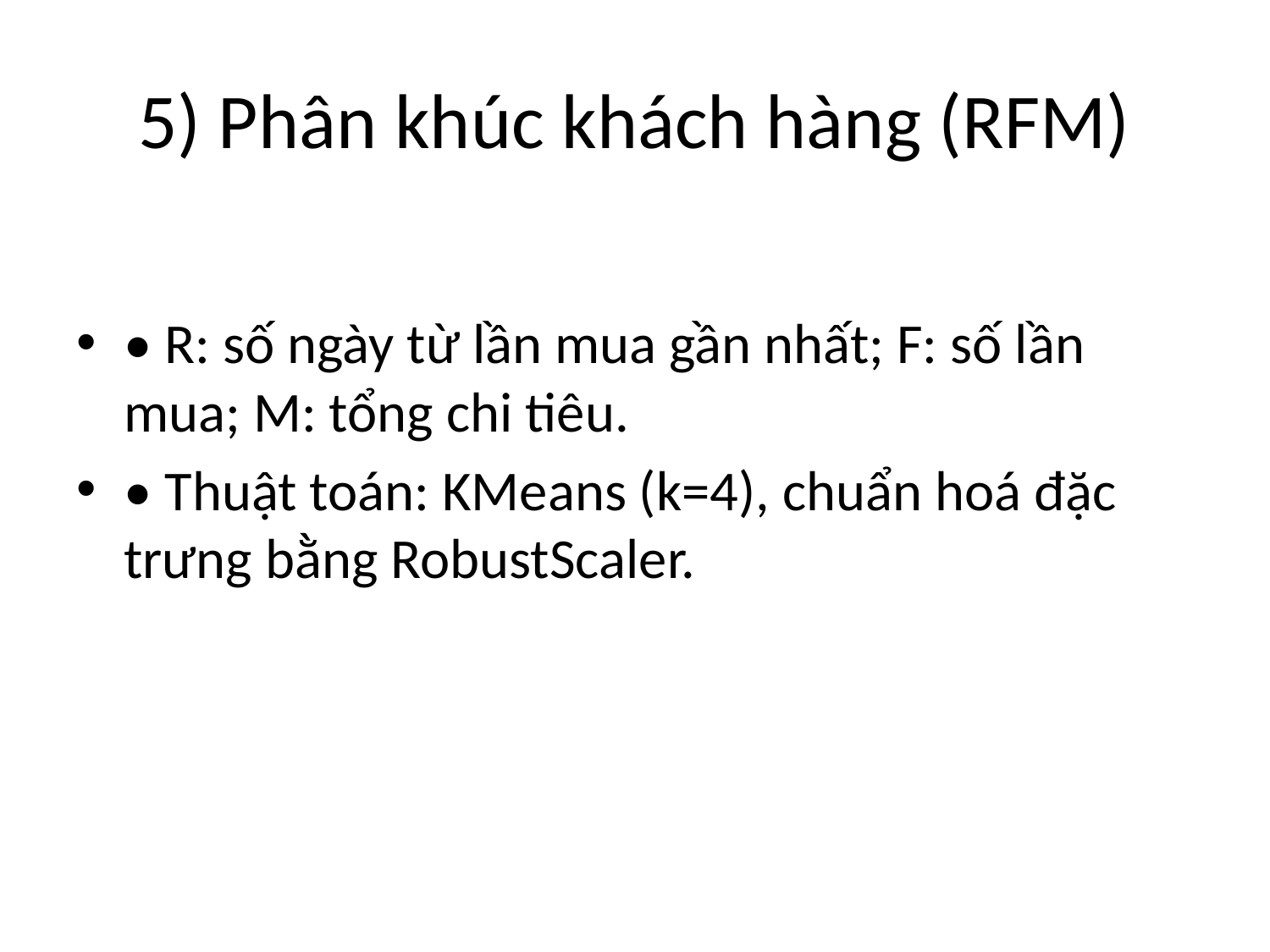

# 5) Phân khúc khách hàng (RFM)

• R: số ngày từ lần mua gần nhất; F: số lần mua; M: tổng chi tiêu.
• Thuật toán: KMeans (k=4), chuẩn hoá đặc trưng bằng RobustScaler.